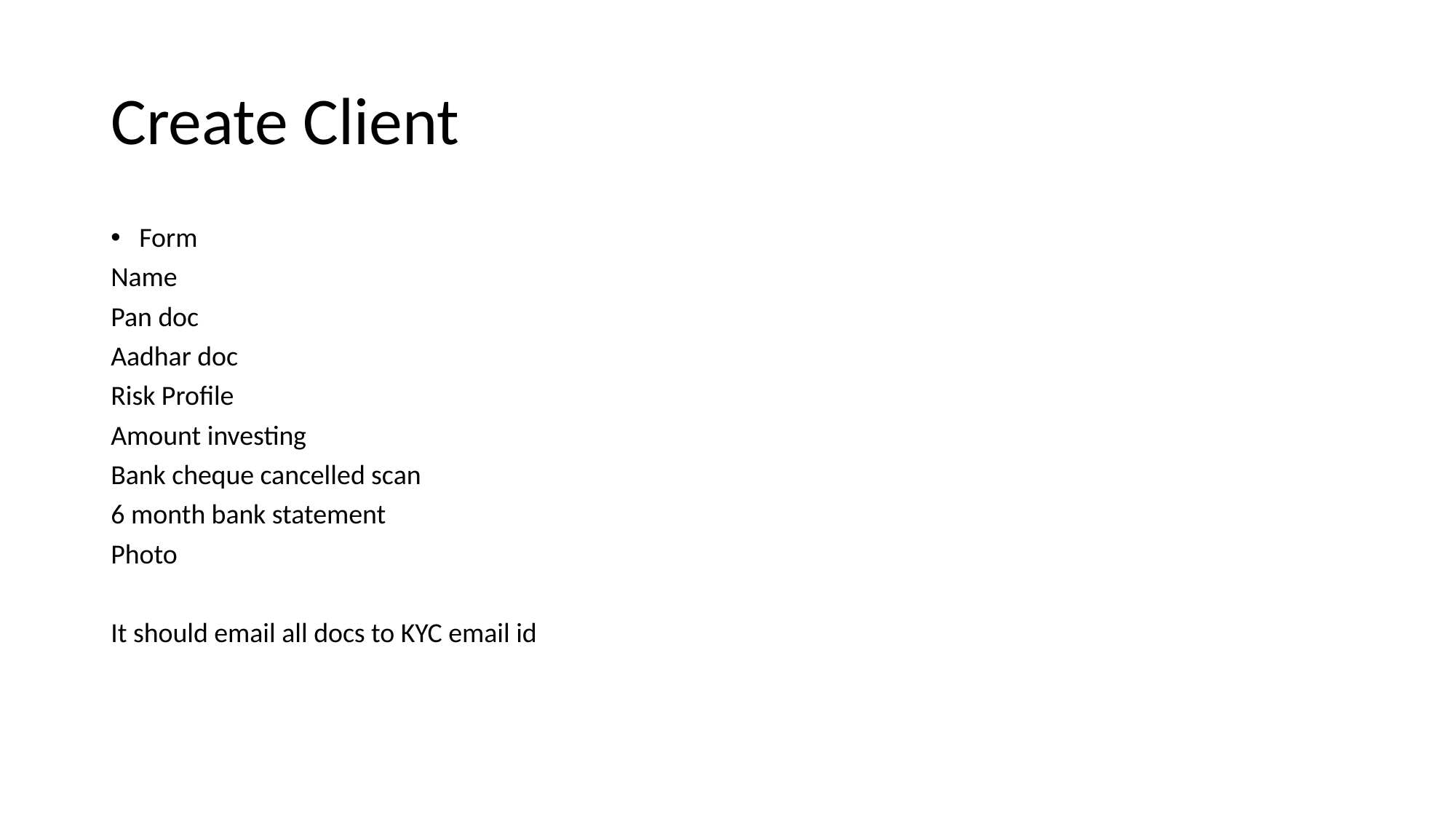

# Create Client
Form
Name
Pan doc
Aadhar doc
Risk Profile
Amount investing
Bank cheque cancelled scan
6 month bank statement
Photo

It should email all docs to KYC email id